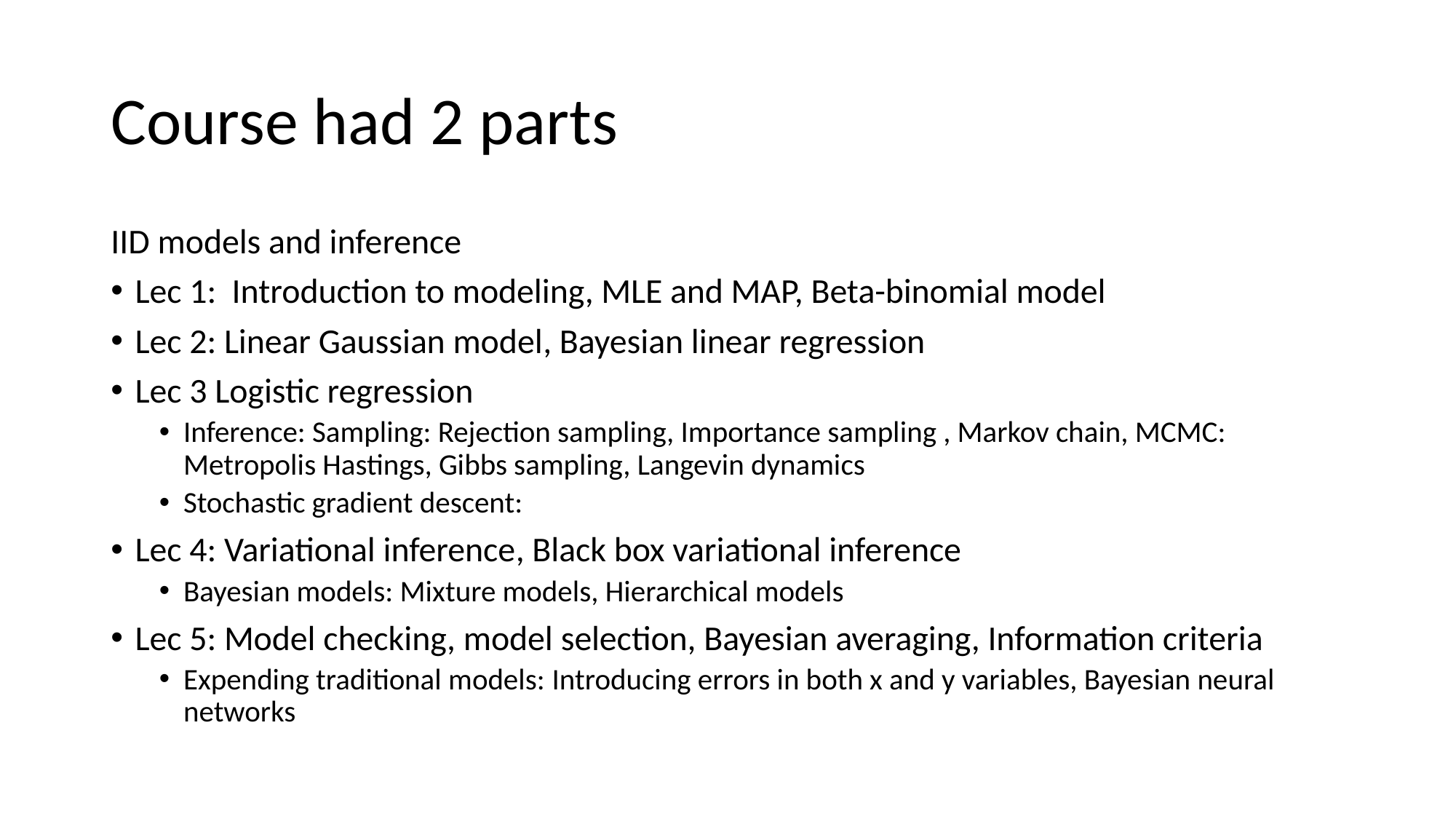

# Course had 2 parts
IID models and inference
Lec 1:  Introduction to modeling, MLE and MAP, Beta-binomial model
Lec 2: Linear Gaussian model, Bayesian linear regression
Lec 3 Logistic regression
Inference: Sampling: Rejection sampling, Importance sampling , Markov chain, MCMC: Metropolis Hastings, Gibbs sampling, Langevin dynamics
Stochastic gradient descent:
Lec 4: Variational inference, Black box variational inference
Bayesian models: Mixture models, Hierarchical models
Lec 5: Model checking, model selection, Bayesian averaging, Information criteria
Expending traditional models: Introducing errors in both x and y variables, Bayesian neural networks